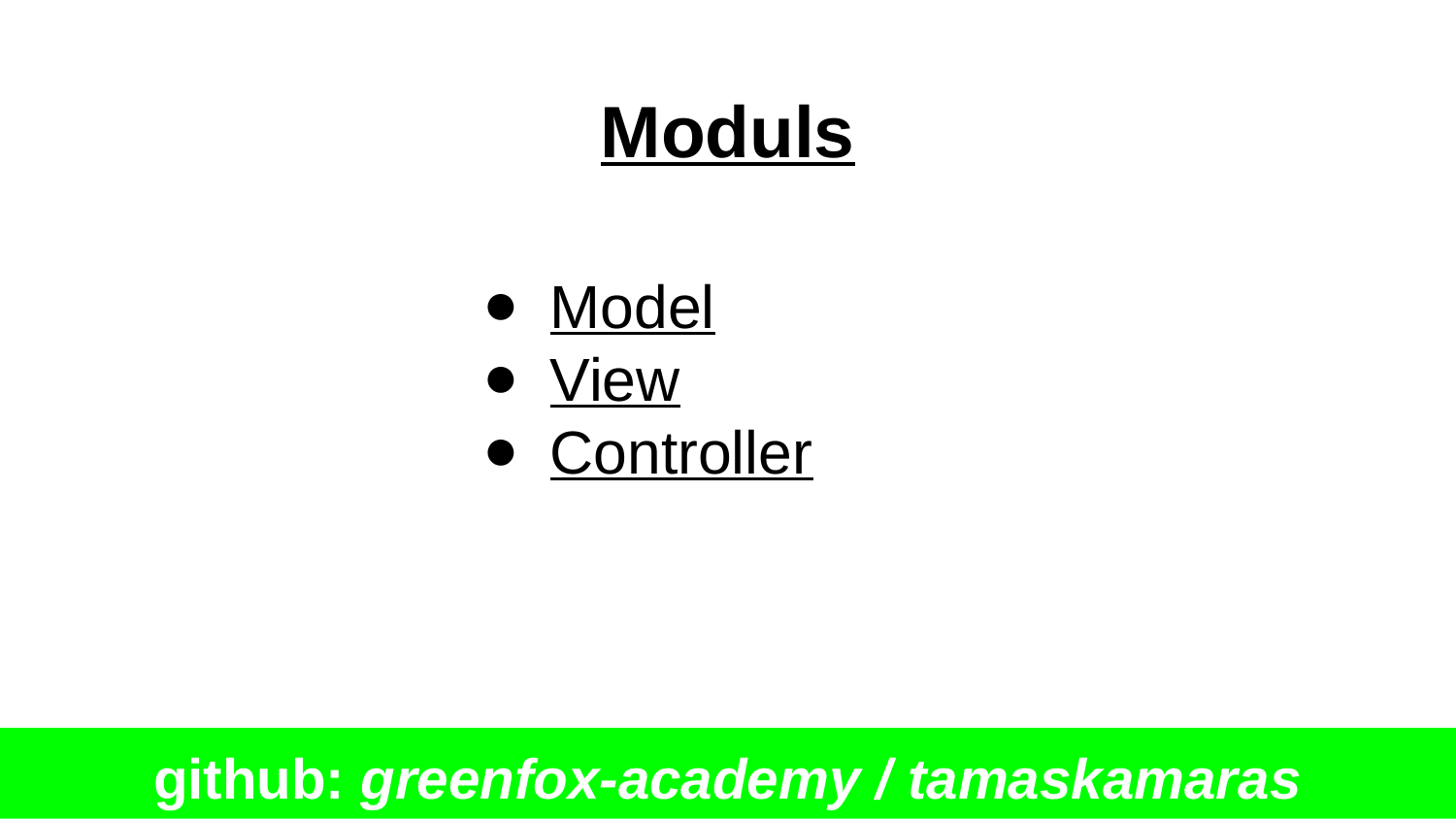

Moduls
Model
View
Controller
github: greenfox-academy / tamaskamaras